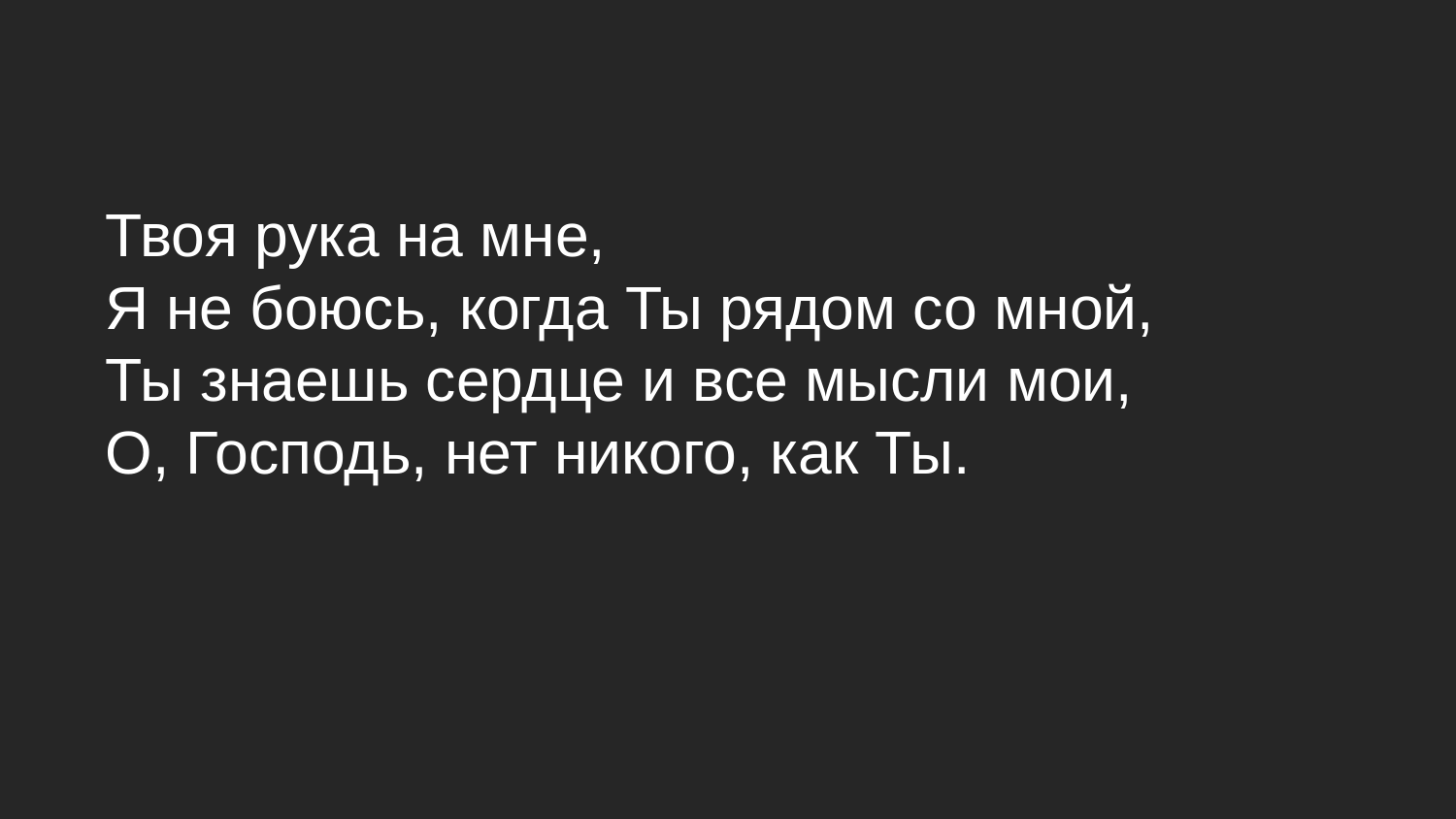

# Твоя рука на мне, Я не боюсь, когда Ты рядом со мной, Ты знаешь сердце и все мысли мои, О, Господь, нет никого, как Ты.